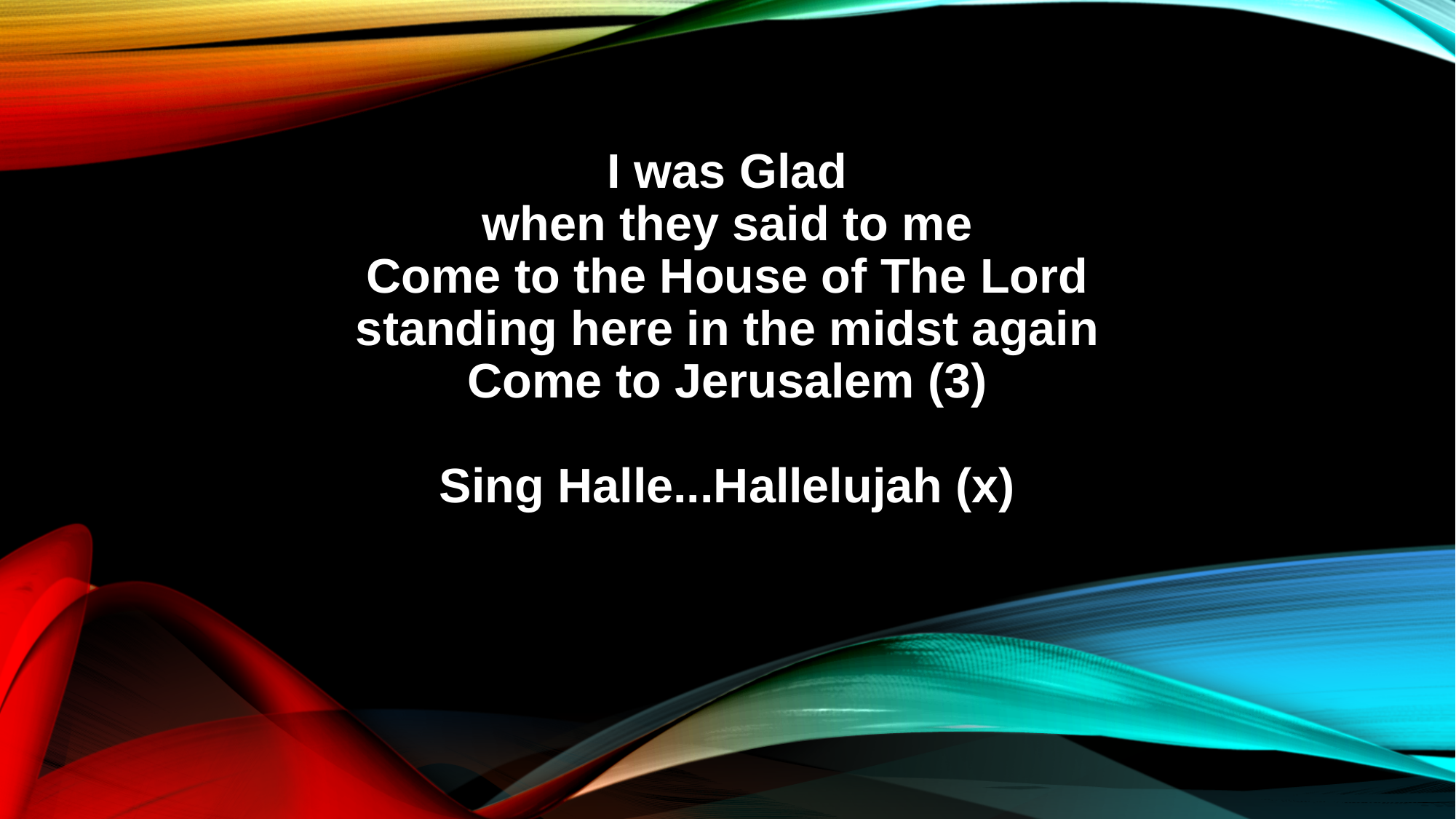

I was Glad
when they said to me
Come to the House of The Lord
standing here in the midst again
Come to Jerusalem (3)
Sing Halle...Hallelujah (x)